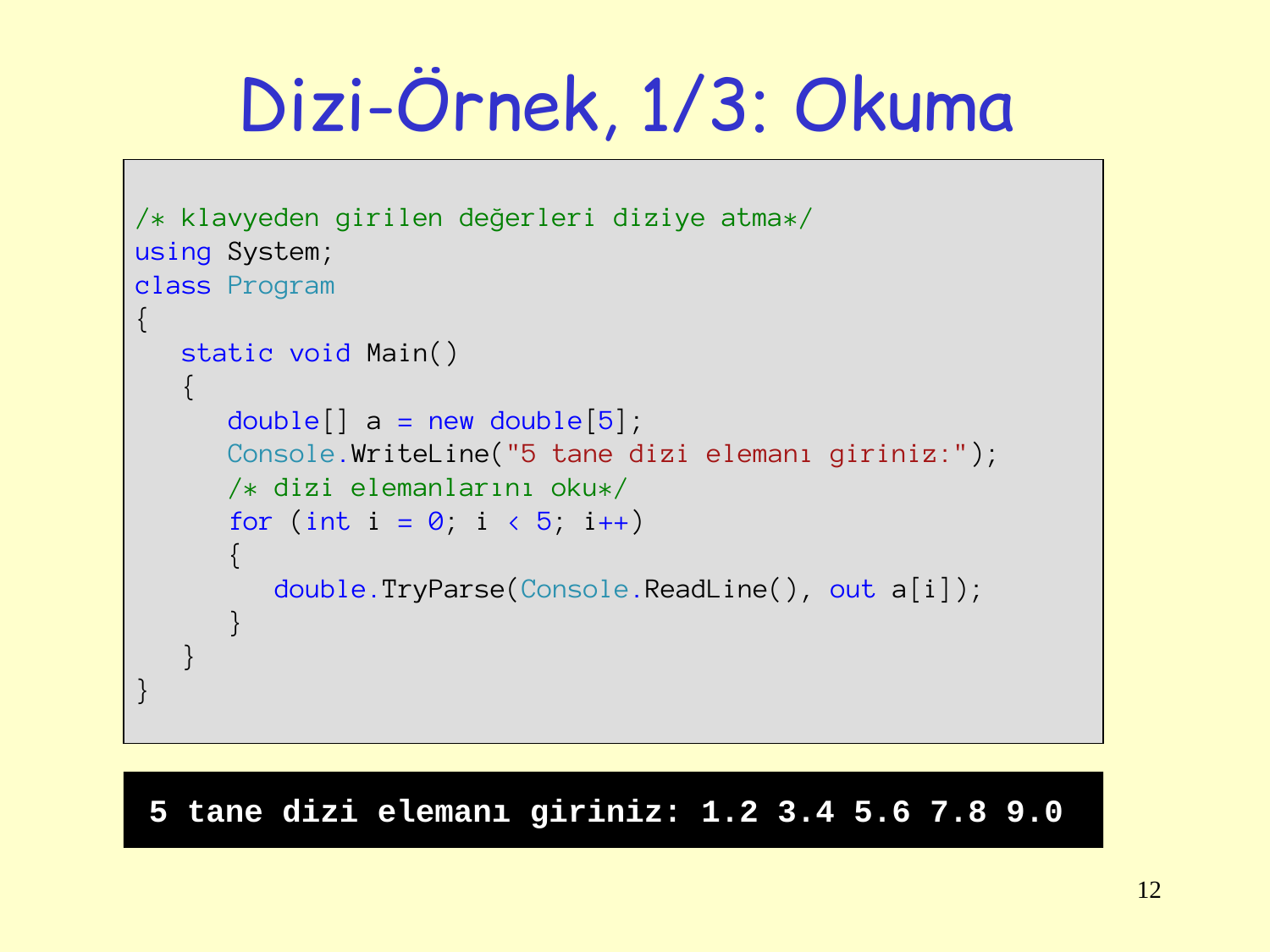

# Dizi-Örnek, 1/3: Okuma
/* klavyeden girilen değerleri diziye atma*/
using System;
class Program
{
   static void Main()
   {
      double[] a = new double[5];
      Console.WriteLine("5 tane dizi elemanı giriniz:");
      /* dizi elemanlarını oku*/
      for (int i = 0; i < 5; i++)
      {
         double.TryParse(Console.ReadLine(), out a[i]);
      }
   }
}
5 tane dizi elemanı giriniz: 1.2 3.4 5.6 7.8 9.0
12